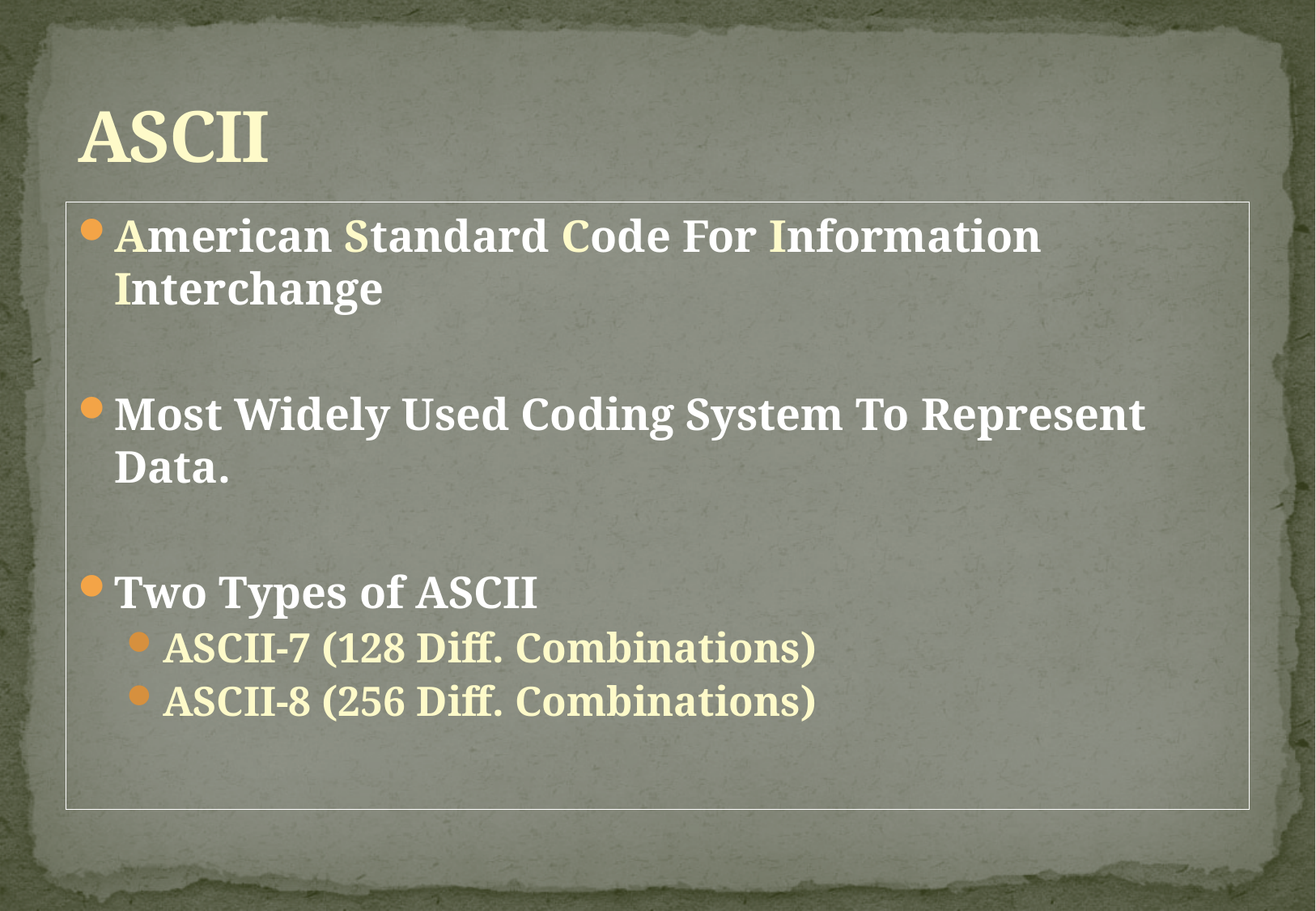

# ASCII
American Standard Code For Information Interchange

Most Widely Used Coding System To Represent Data.

Two Types of ASCII
ASCII-7 (128 Diff. Combinations)
ASCII-8 (256 Diff. Combinations)